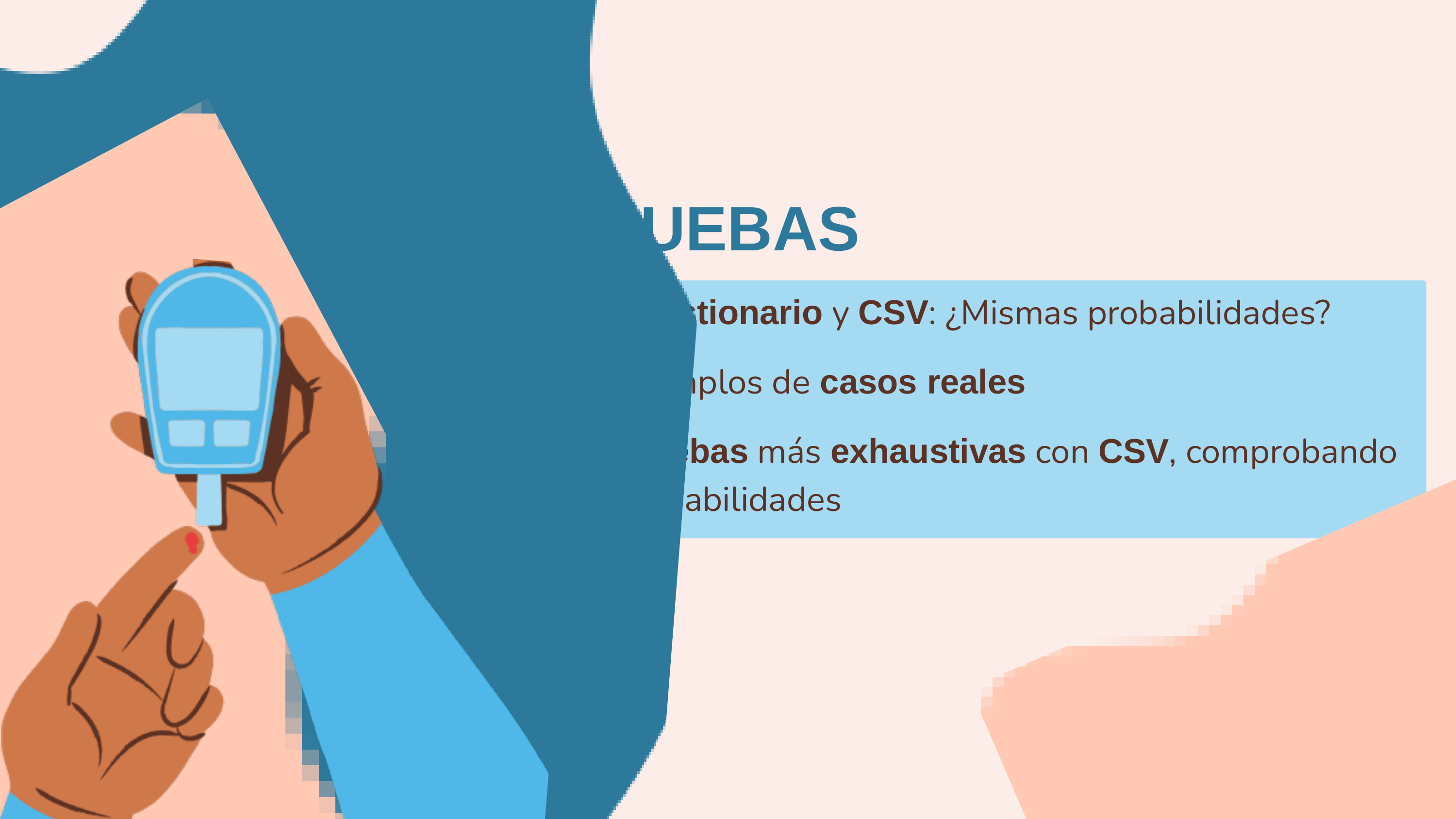

PRUEBAS

Cuestionario y CSV: ¿Mismas probabilidades?

 Ejemplos de casos reales

Pruebas más exhaustivas con CSV, comprobando probabilidades